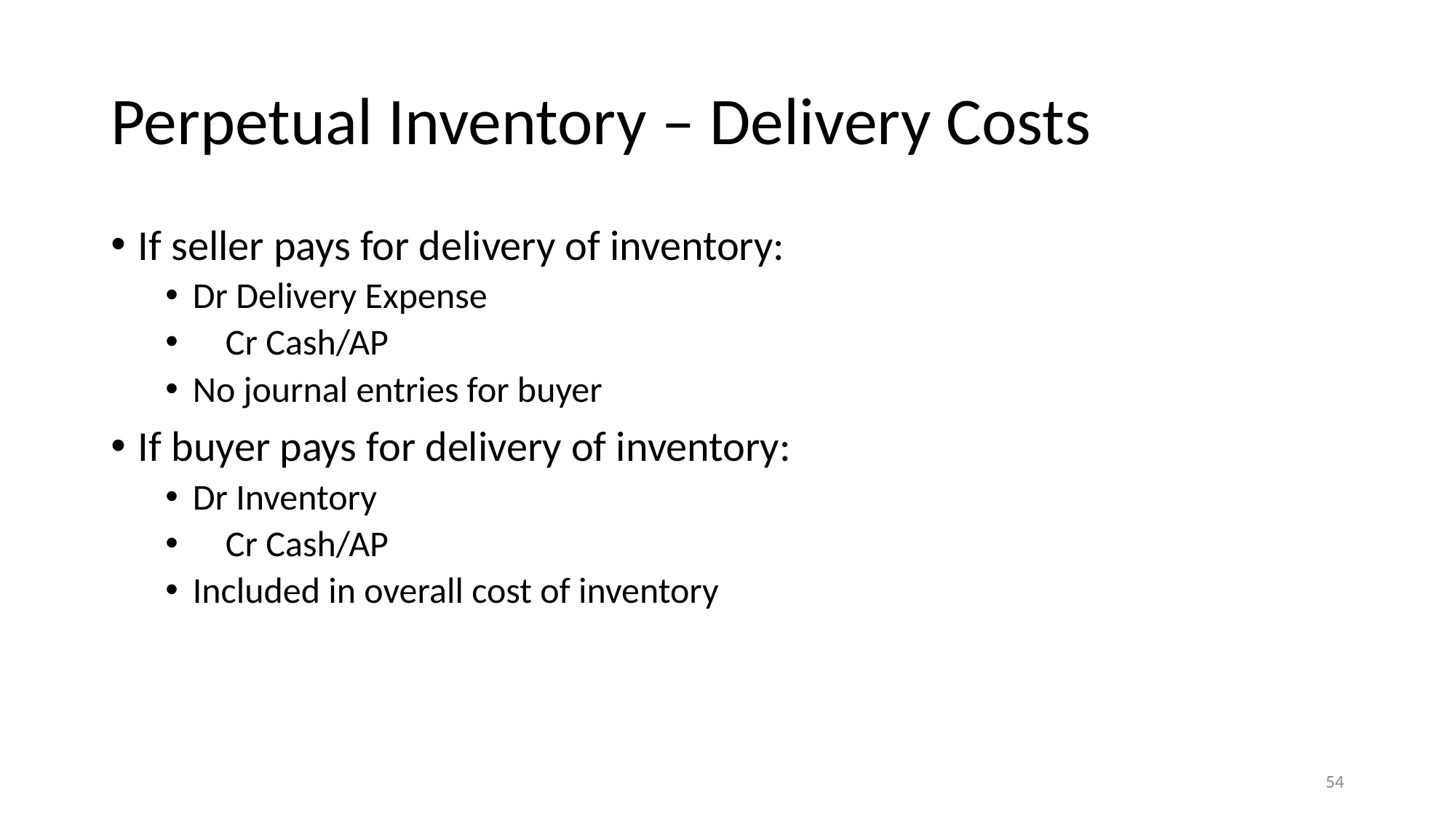

# Perpetual Inventory – Delivery Costs
If seller pays for delivery of inventory:
Dr Delivery Expense
    Cr Cash/AP
No journal entries for buyer
If buyer pays for delivery of inventory:
Dr Inventory
    Cr Cash/AP
Included in overall cost of inventory
54